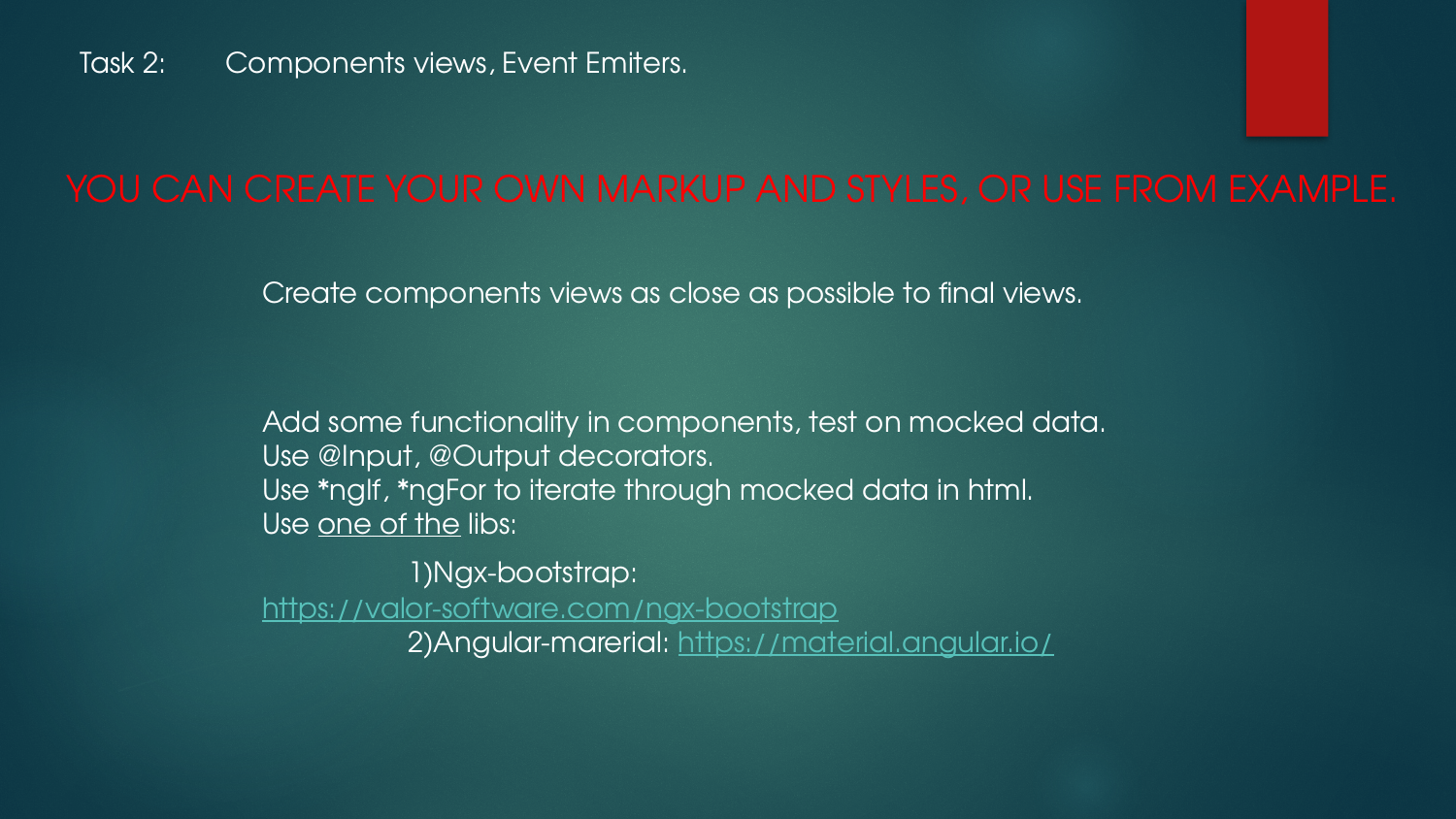

Task 2: 	Components views, Event Emiters.
YOU CAN CREATE YOUR OWN MARKUP AND STYLES, OR USE FROM EXAMPLE.
Create components views as close as possible to final views.
Add some functionality in components, test on mocked data.
Use @Input, @Output decorators.
Use *ngIf, *ngFor to iterate through mocked data in html.
Use one of the libs:
	1)Ngx-bootstrap: https://valor-software.com/ngx-bootstrap
	2)Angular-marerial: https://material.angular.io/